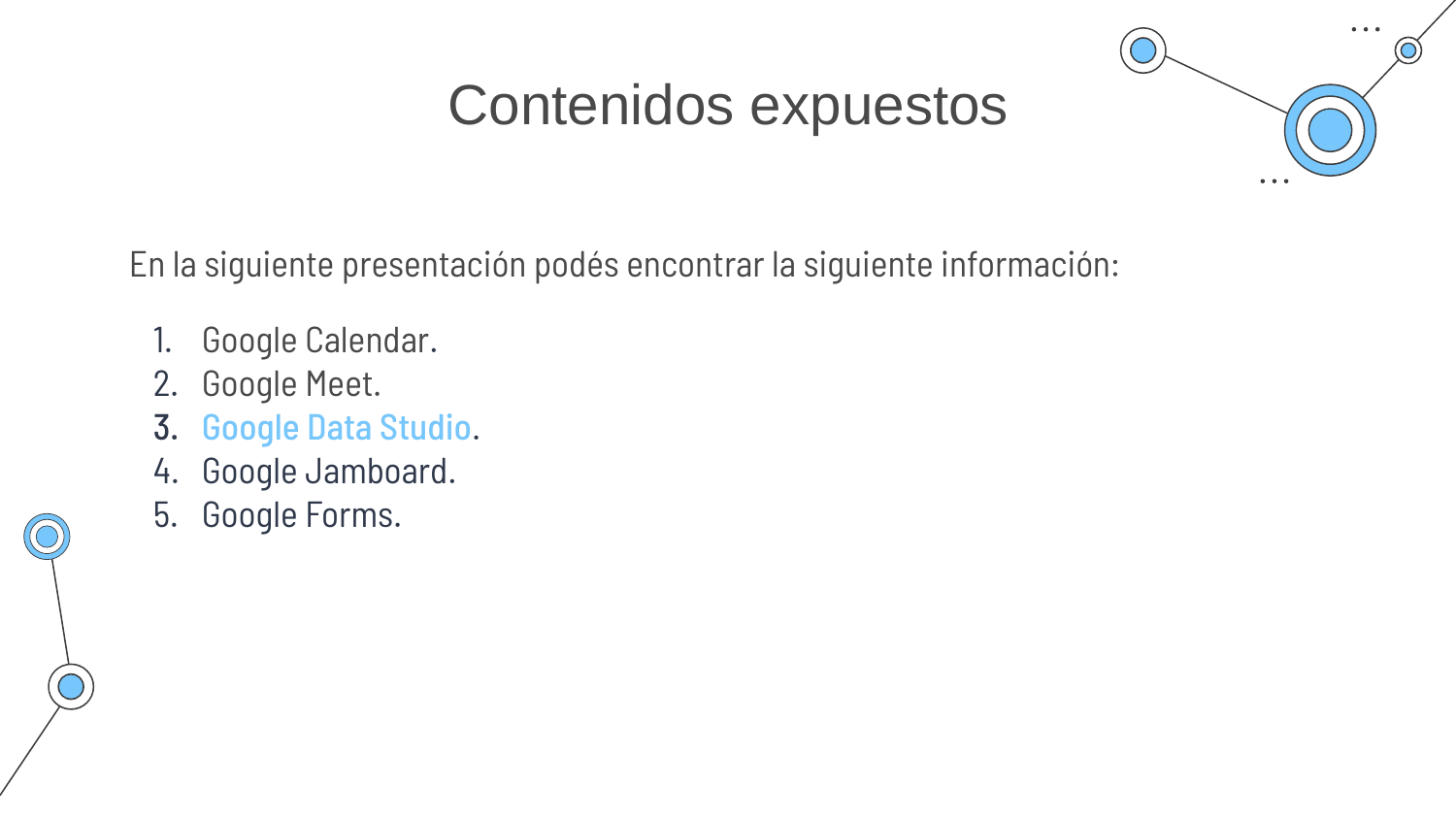

# Contenidos expuestos
En la siguiente presentación podés encontrar la siguiente información:
Google Calendar.
Google Meet.
Google Data Studio.
Google Jamboard.
Google Forms.